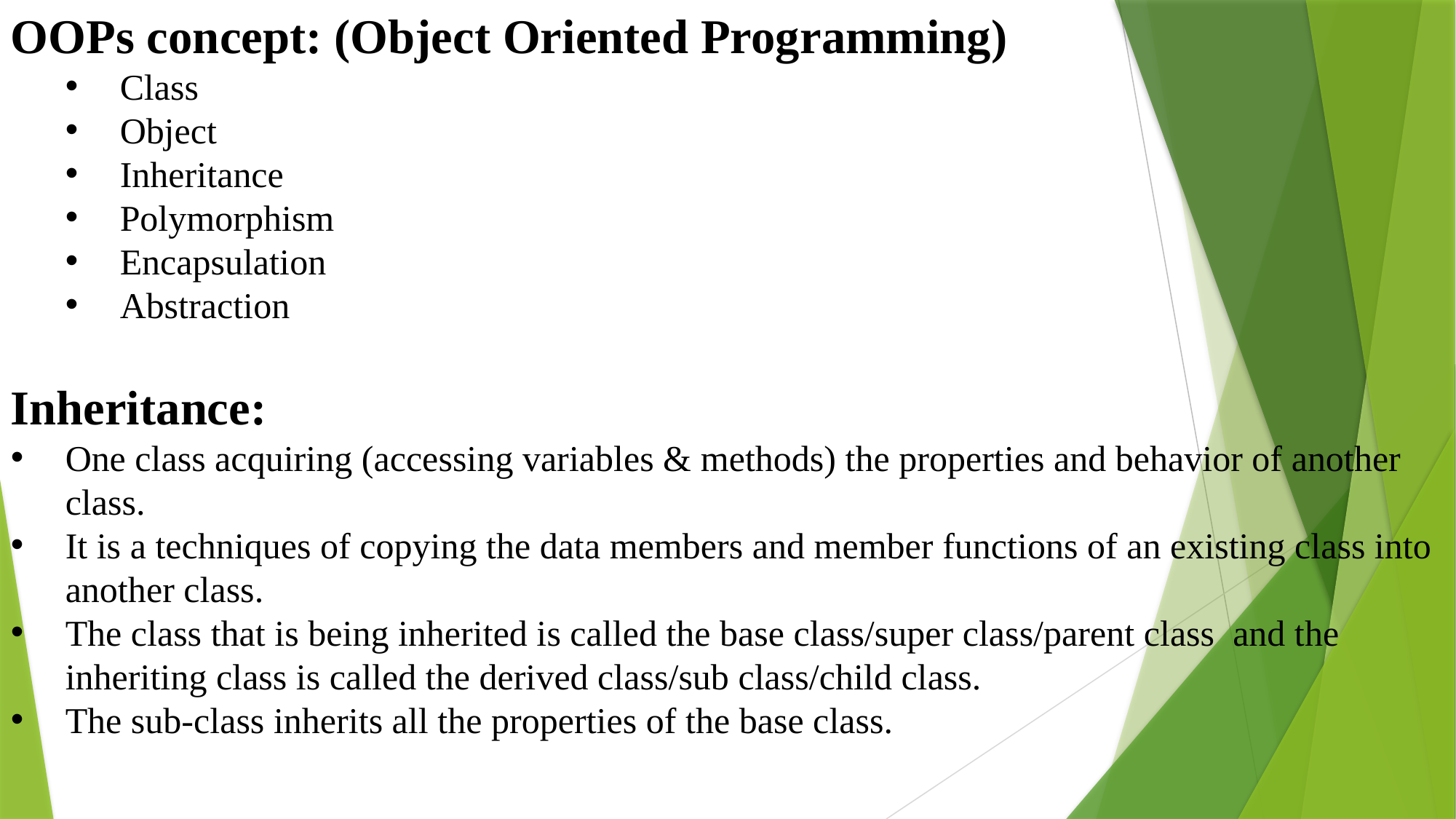

OOPs concept: (Object Oriented Programming)
Class
Object
Inheritance
Polymorphism
Encapsulation
Abstraction

Inheritance:
One class acquiring (accessing variables & methods) the properties and behavior of another class.
It is a techniques of copying the data members and member functions of an existing class into another class.
The class that is being inherited is called the base class/super class/parent class  and the inheriting class is called the derived class/sub class/child class.
The sub-class inherits all the properties of the base class.